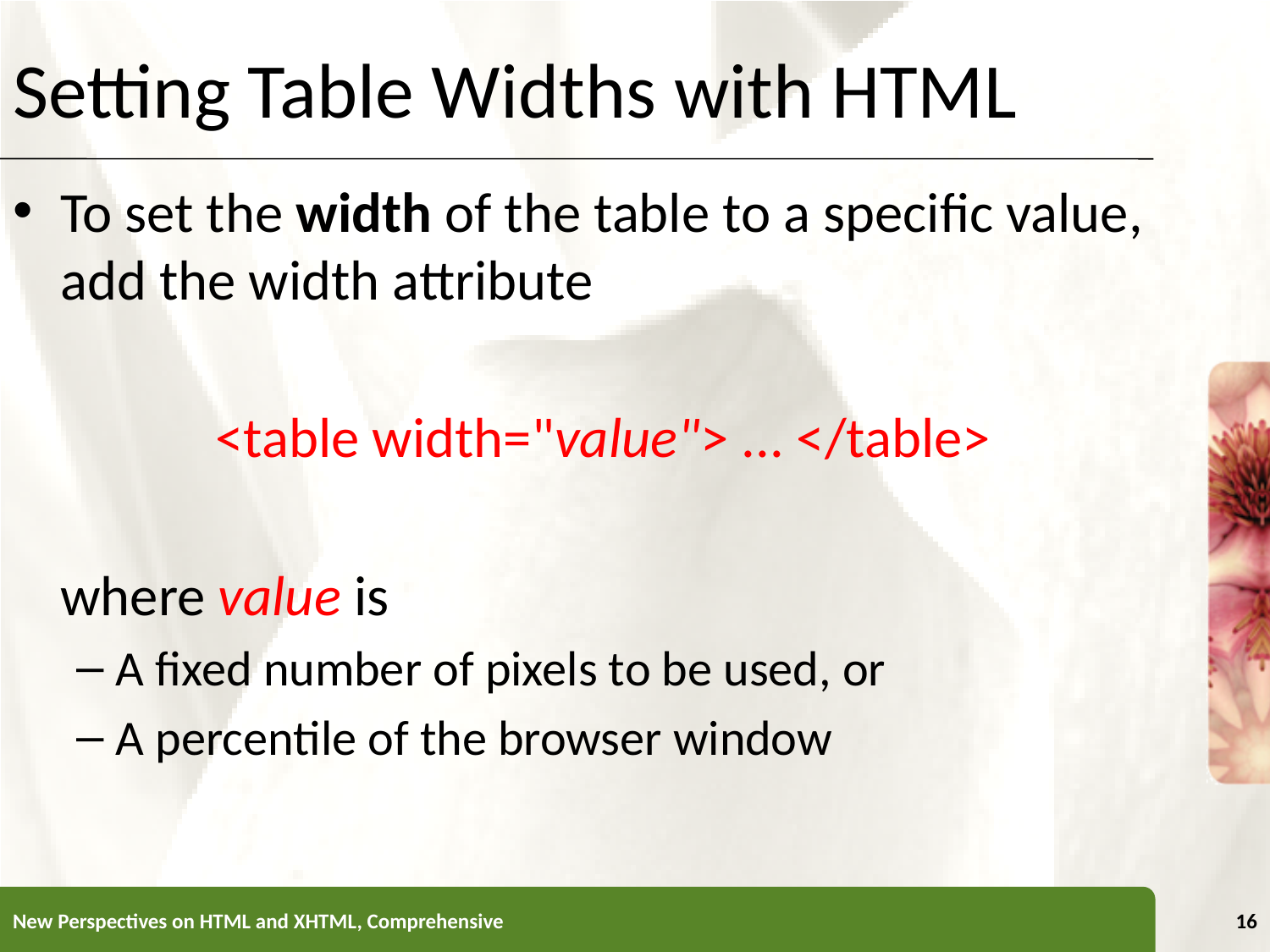

Setting Table Widths with HTML
To set the width of the table to a specific value, add the width attribute

<table width="value"> ... </table>

	where value is
A fixed number of pixels to be used, or
A percentile of the browser window
New Perspectives on HTML and XHTML, Comprehensive
16